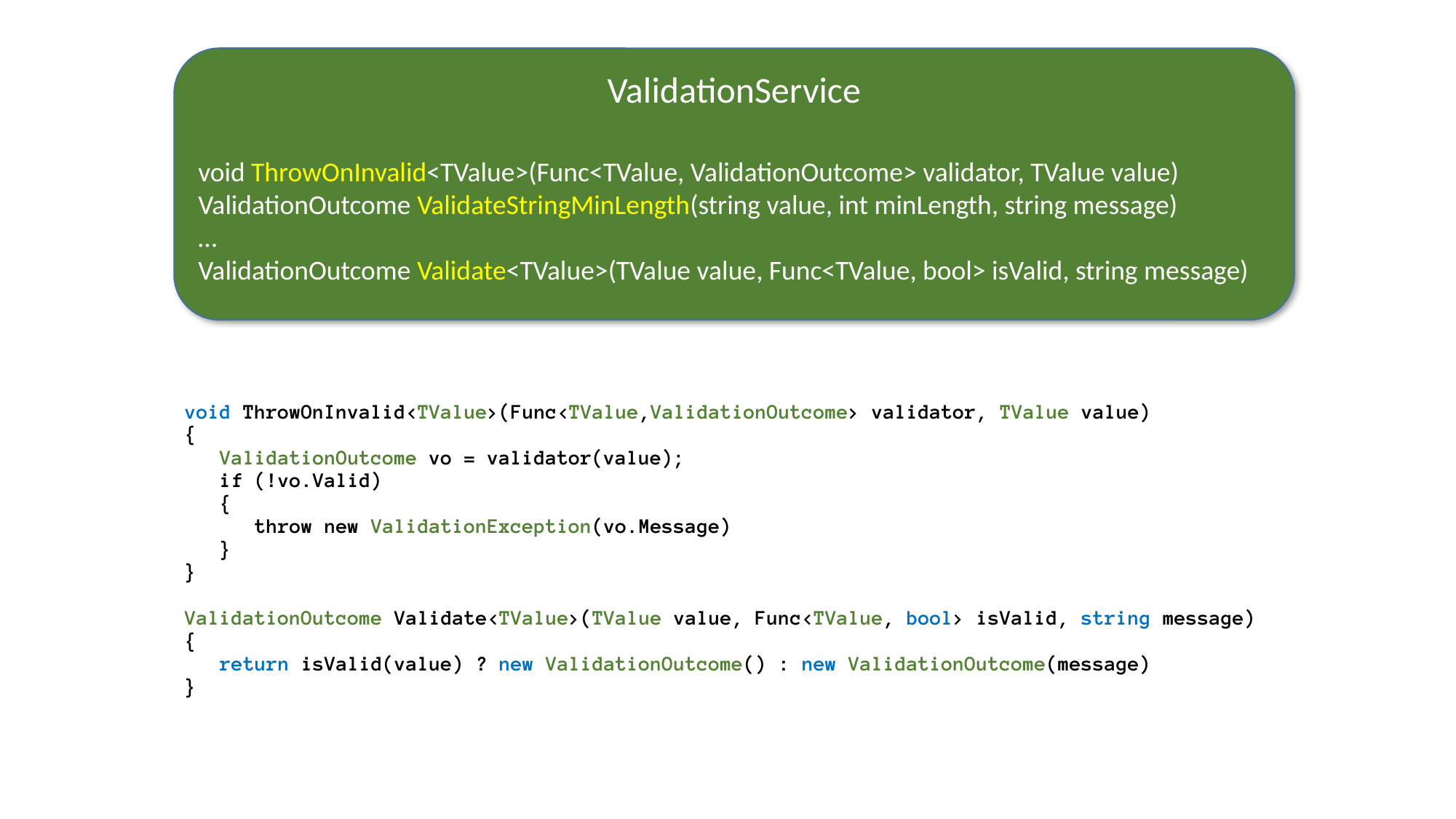

ValidationService

void ThrowOnInvalid<TValue>(Func<TValue, ValidationOutcome> validator, TValue value)
ValidationOutcome ValidateStringMinLength(string value, int minLength, string message)
…
ValidationOutcome Validate<TValue>(TValue value, Func<TValue, bool> isValid, string message)

void ThrowOnInvalid<TValue>(Func<TValue,ValidationOutcome> validator, TValue value)
{
   ValidationOutcome vo = validator(value);
   if (!vo.Valid)
   {
      throw new ValidationException(vo.Message)
   }
}

ValidationOutcome Validate<TValue>(TValue value, Func<TValue, bool> isValid, string message)
{
   return isValid(value) ? new ValidationOutcome() : new ValidationOutcome(message)
}